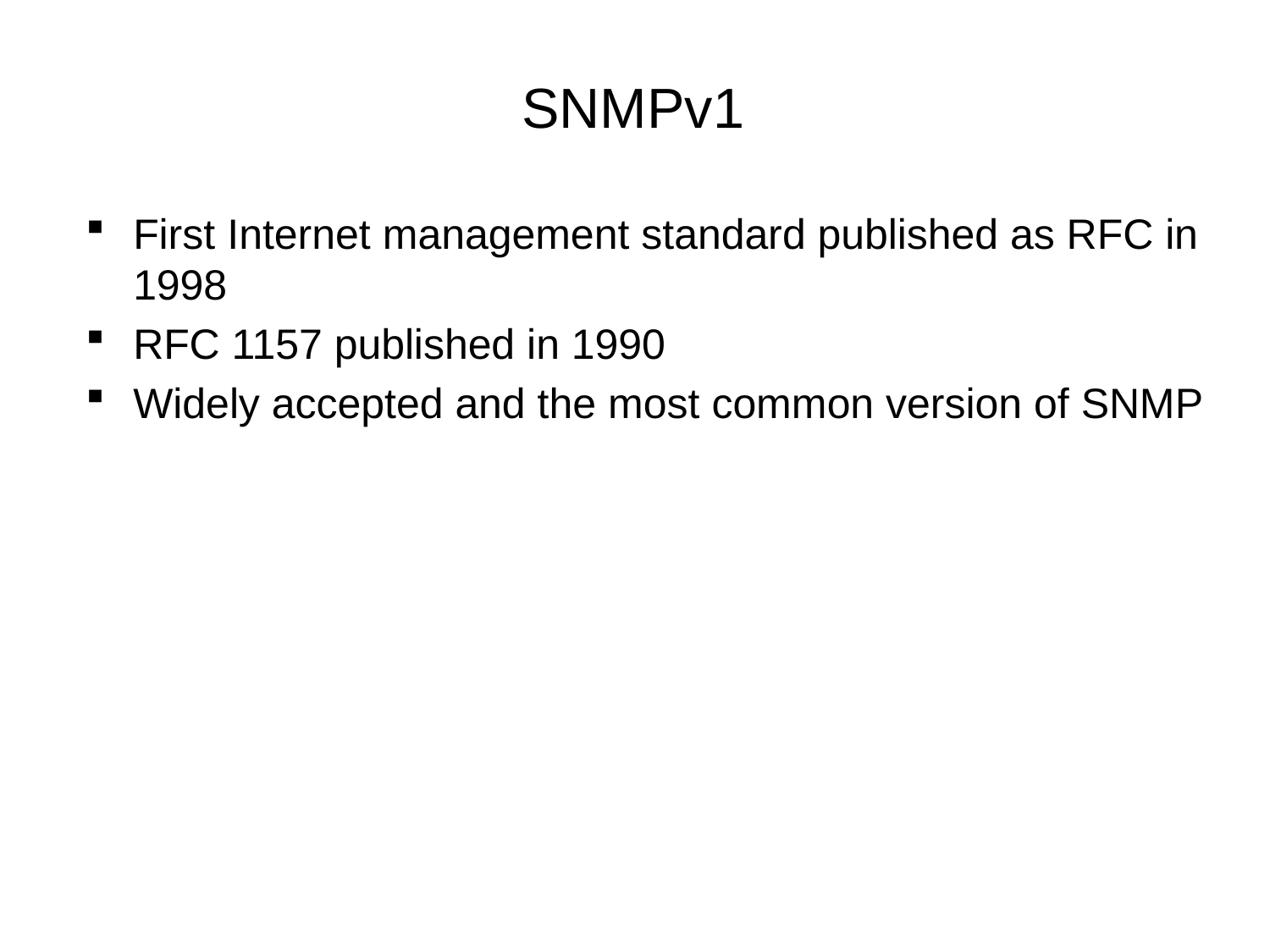

# SNMPv1
First Internet management standard published as RFC in 1998
RFC 1157 published in 1990
Widely accepted and the most common version of SNMP